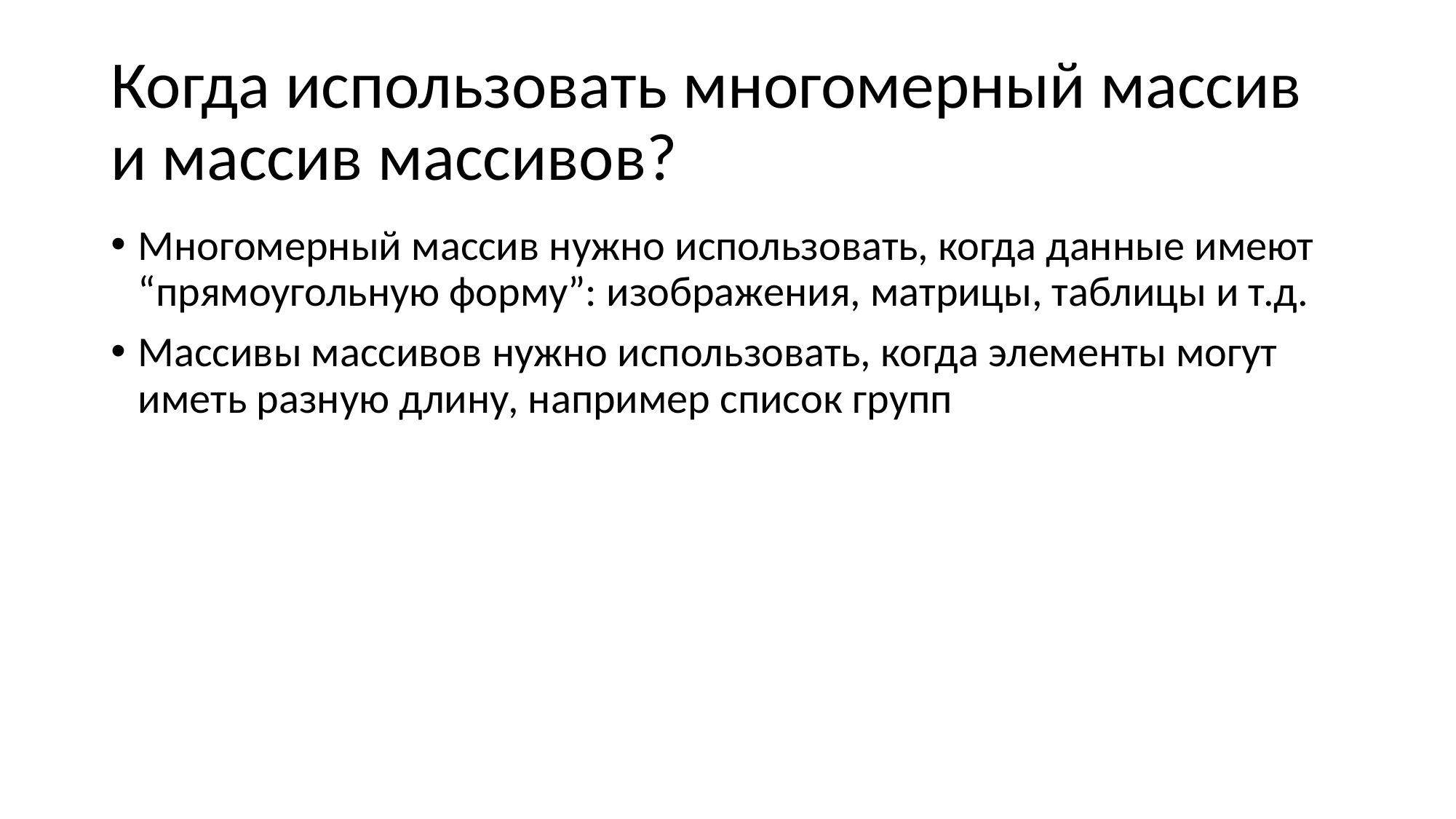

# Когда использовать многомерный массив и массив массивов?
Многомерный массив нужно использовать, когда данные имеют “прямоугольную форму”: изображения, матрицы, таблицы и т.д.
Массивы массивов нужно использовать, когда элементы могут иметь разную длину, например список групп